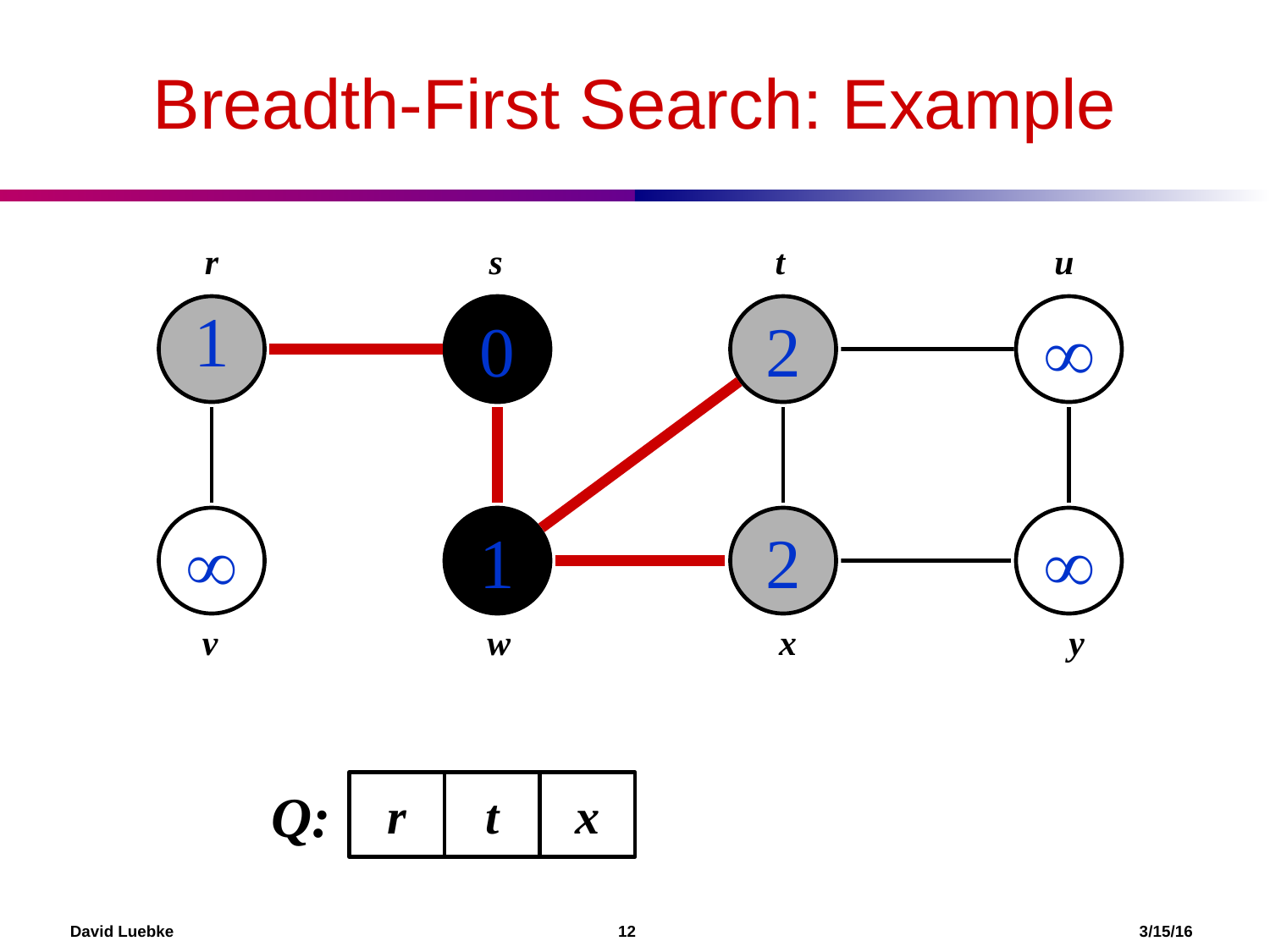

# Breadth-First Search: Example
r
s
t
u

1

0

2

∞

∞

1

2

∞

v
w
x
y

r

t

x
Q:
David Luebke				         12 				            3/15/16